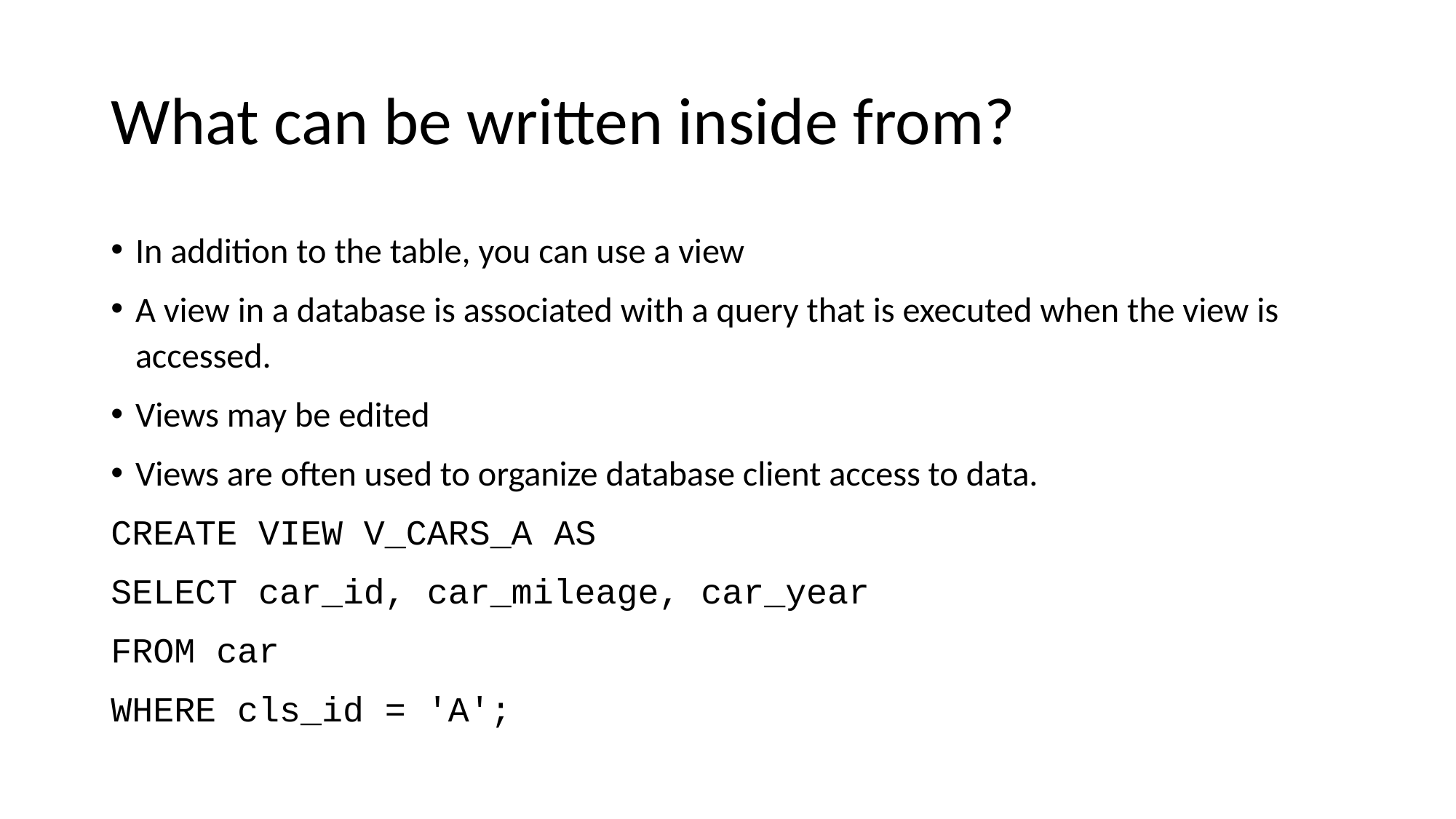

# What can be written inside from?
In addition to the table, you can use a view
A view in a database is associated with a query that is executed when the view is accessed.
Views may be edited
Views are often used to organize database client access to data.
CREATE VIEW V_CARS_A AS
SELECT car_id, car_mileage, car_year
FROM car
WHERE cls_id = 'A';